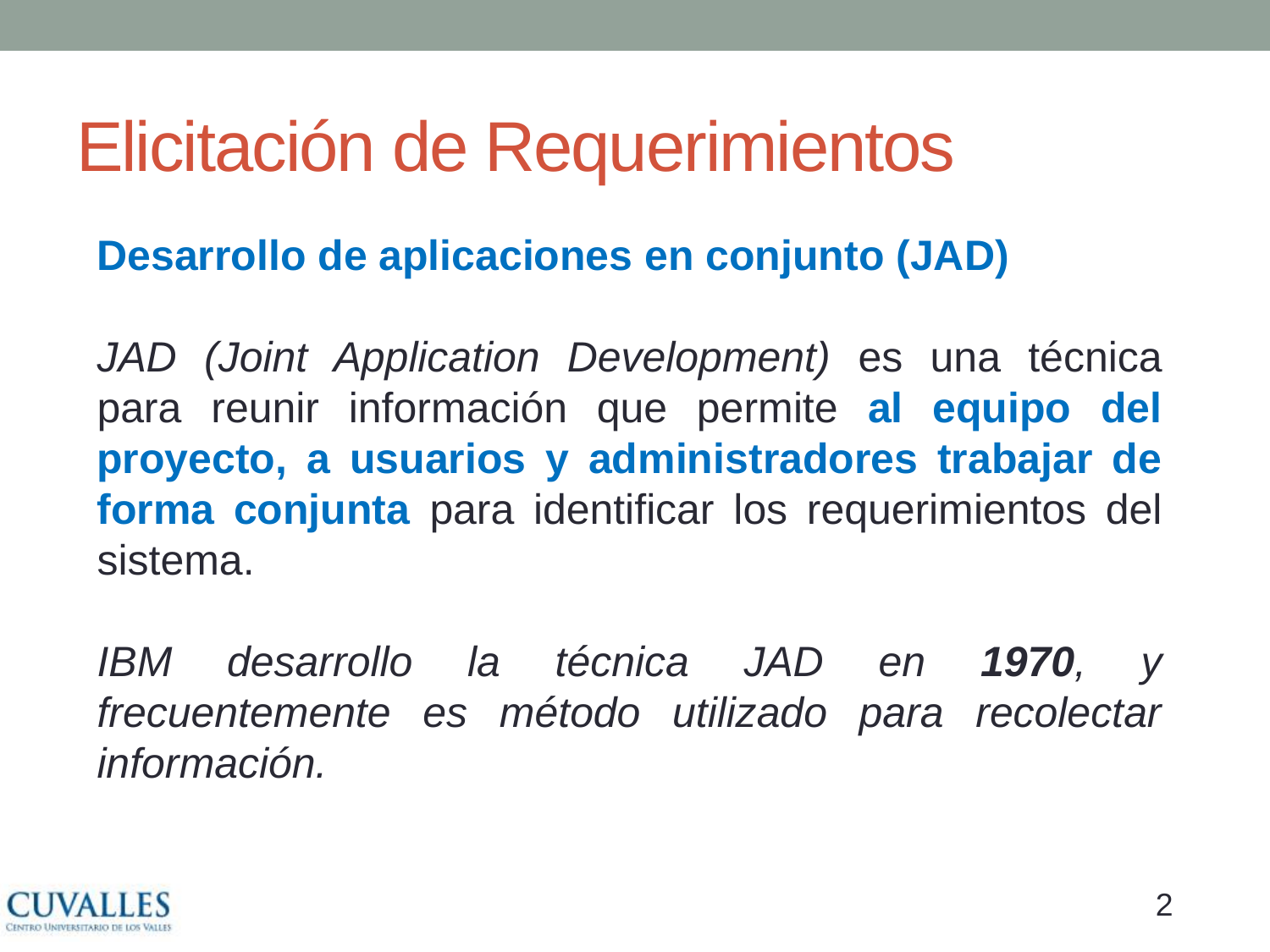

# Elicitación de Requerimientos
Desarrollo de aplicaciones en conjunto (JAD)

JAD (Joint Application Development) es una técnica para reunir información que permite al equipo del proyecto, a usuarios y administradores trabajar de forma conjunta para identificar los requerimientos del sistema.

IBM desarrollo la técnica JAD en 1970, y frecuentemente es método utilizado para recolectar información.
2